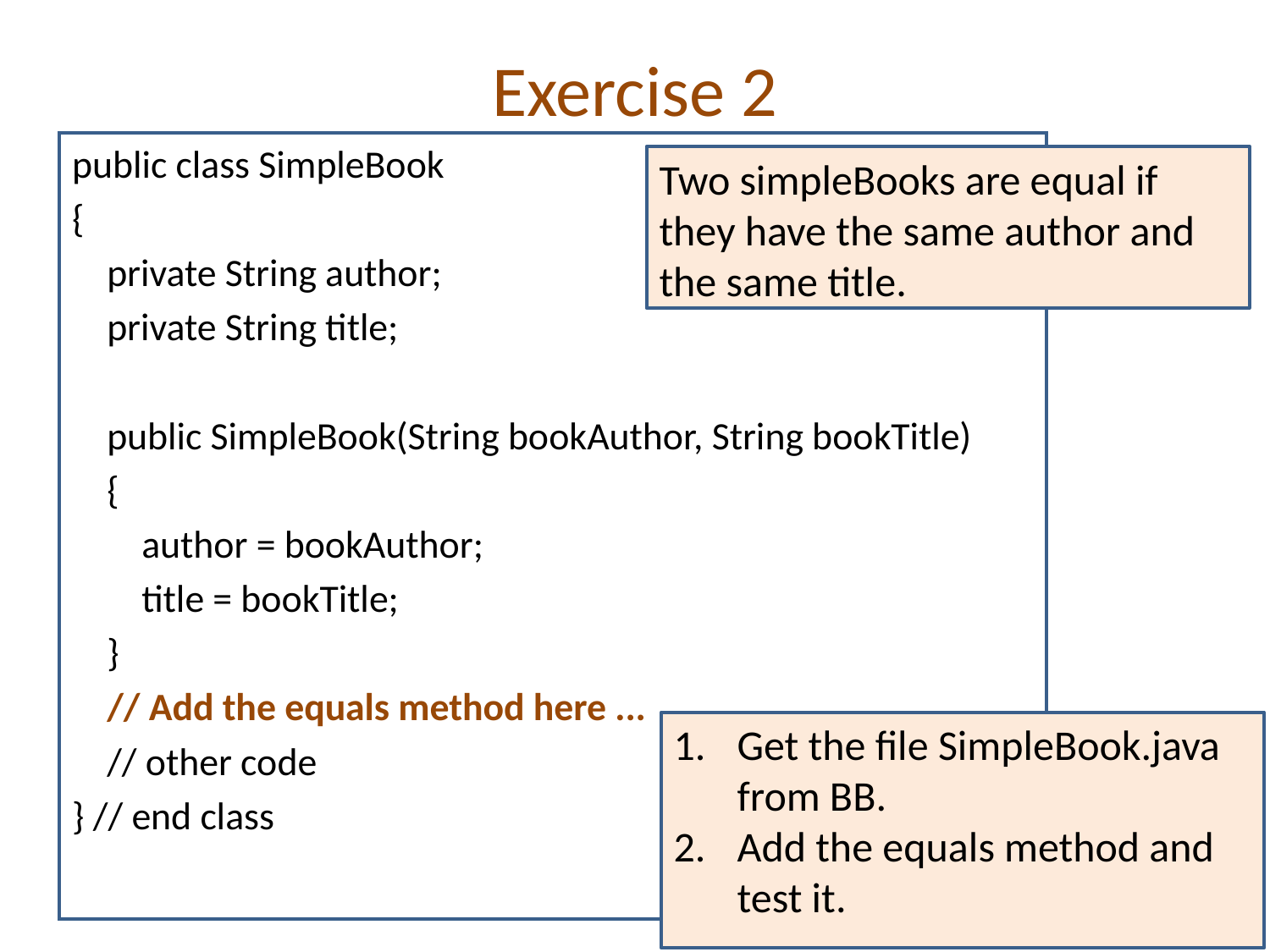

# Exercise 2
public class SimpleBook
{
    private String author;
    private String title;

    public SimpleBook(String bookAuthor, String bookTitle)
    {
        author = bookAuthor;
        title = bookTitle;
    }
    // Add the equals method here ...
    // other code
} // end class
Two simpleBooks are equal if they have the same author and the same title.
Get the file SimpleBook.java from BB.
Add the equals method and test it.

16